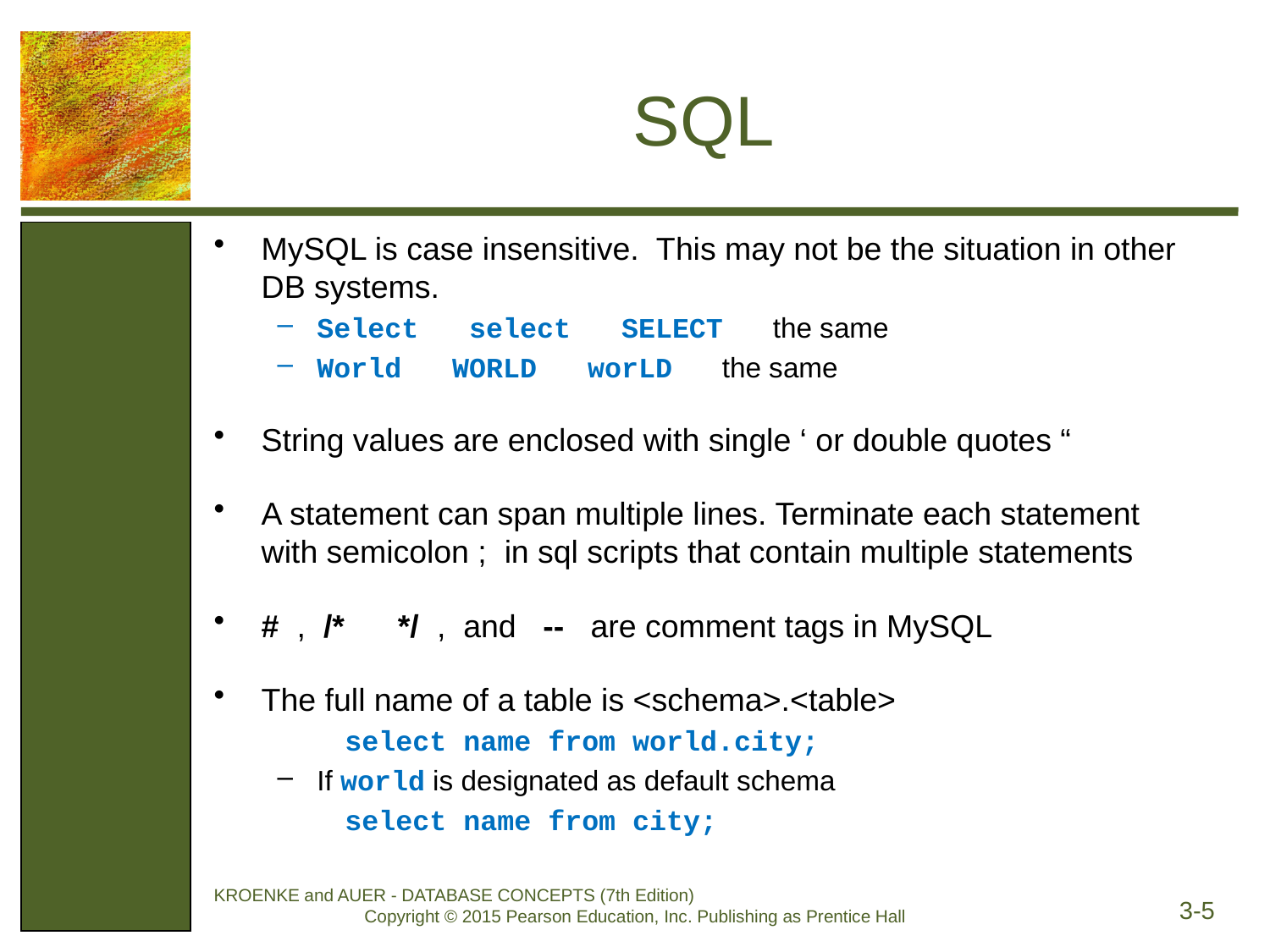

# SQL
MySQL is case insensitive.  This may not be the situation in other DB systems.
Select   select   SELECT    the same
World   WORLD   worLD    the same

String values are enclosed with single ‘ or double quotes “

A statement can span multiple lines. Terminate each statement with semicolon ;  in sql scripts that contain multiple statements

#  ,  /*      */  ,  and   --   are comment tags in MySQL

The full name of a table is <schema>.<table>
    select name from world.city;
If world is designated as default schema
    select name from city;

KROENKE and AUER - DATABASE CONCEPTS (7th Edition)                                                                           Copyright © 2015 Pearson Education, Inc. Publishing as Prentice Hall
3-5